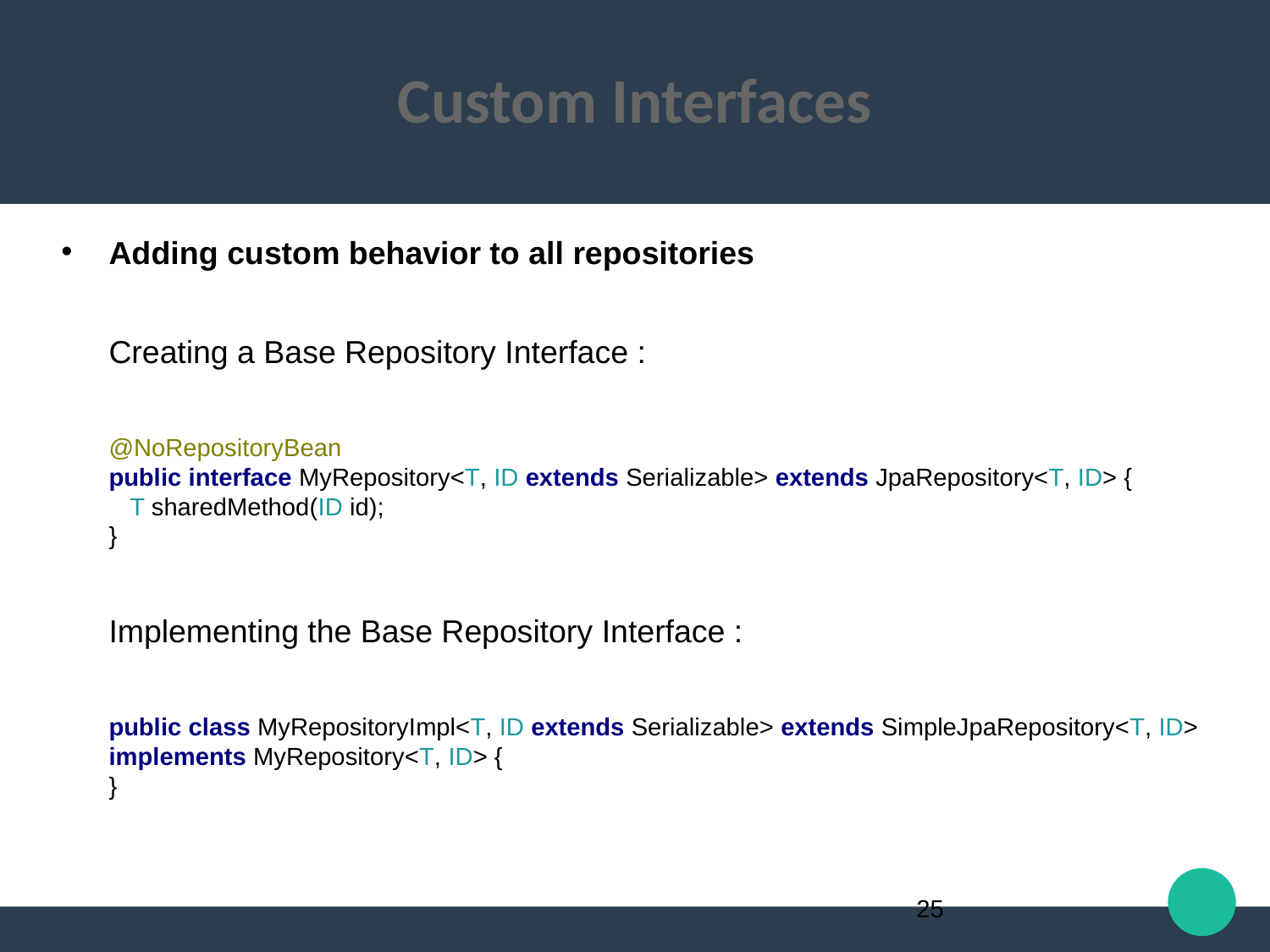

Custom Interfaces
Adding custom behavior to all repositories

Creating a Base Repository Interface :

@NoRepositoryBean
public interface MyRepository<T, ID extends Serializable> extends JpaRepository<T, ID> {
   T sharedMethod(ID id);
}

Implementing the Base Repository Interface :

public class MyRepositoryImpl<T, ID extends Serializable> extends SimpleJpaRepository<T, ID> implements MyRepository<T, ID> {
}

25